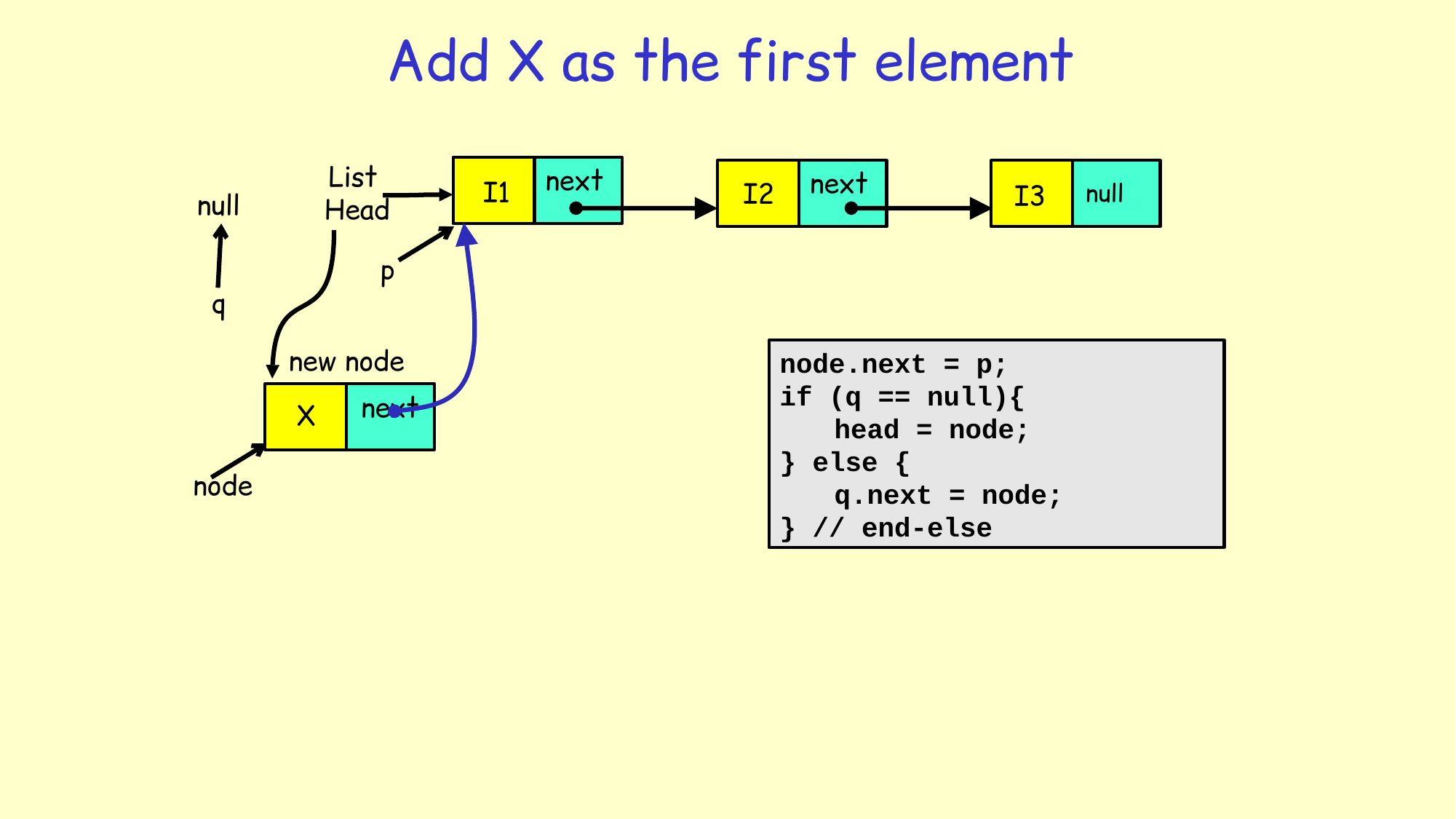

# Add X as the first element
List
Head

next

next

I1
I2
I3
null
null

p
q
new node

next
X
node
node.next = p;
if (q == null){
head = node;
} else {
q.next = node;
} // end-else